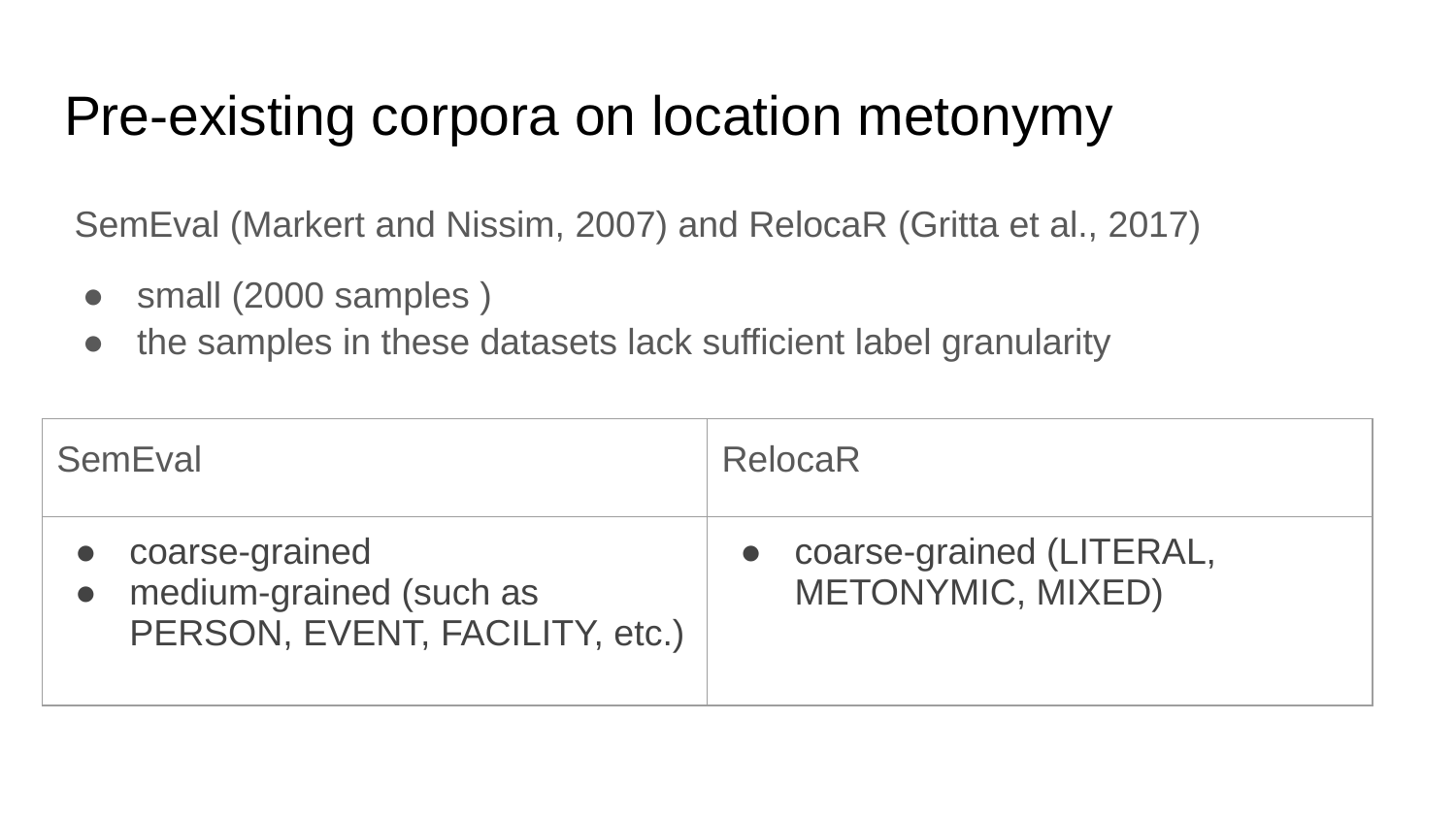

# Pre-existing corpora on location metonymy
 SemEval (Markert and Nissim, 2007) and RelocaR (Gritta et al., 2017)
small (2000 samples )
the samples in these datasets lack sufficient label granularity
| SemEval | RelocaR |
| --- | --- |
| coarse-grained medium-grained (such as PERSON, EVENT, FACILITY, etc.) | coarse-grained (LITERAL, METONYMIC, MIXED) |